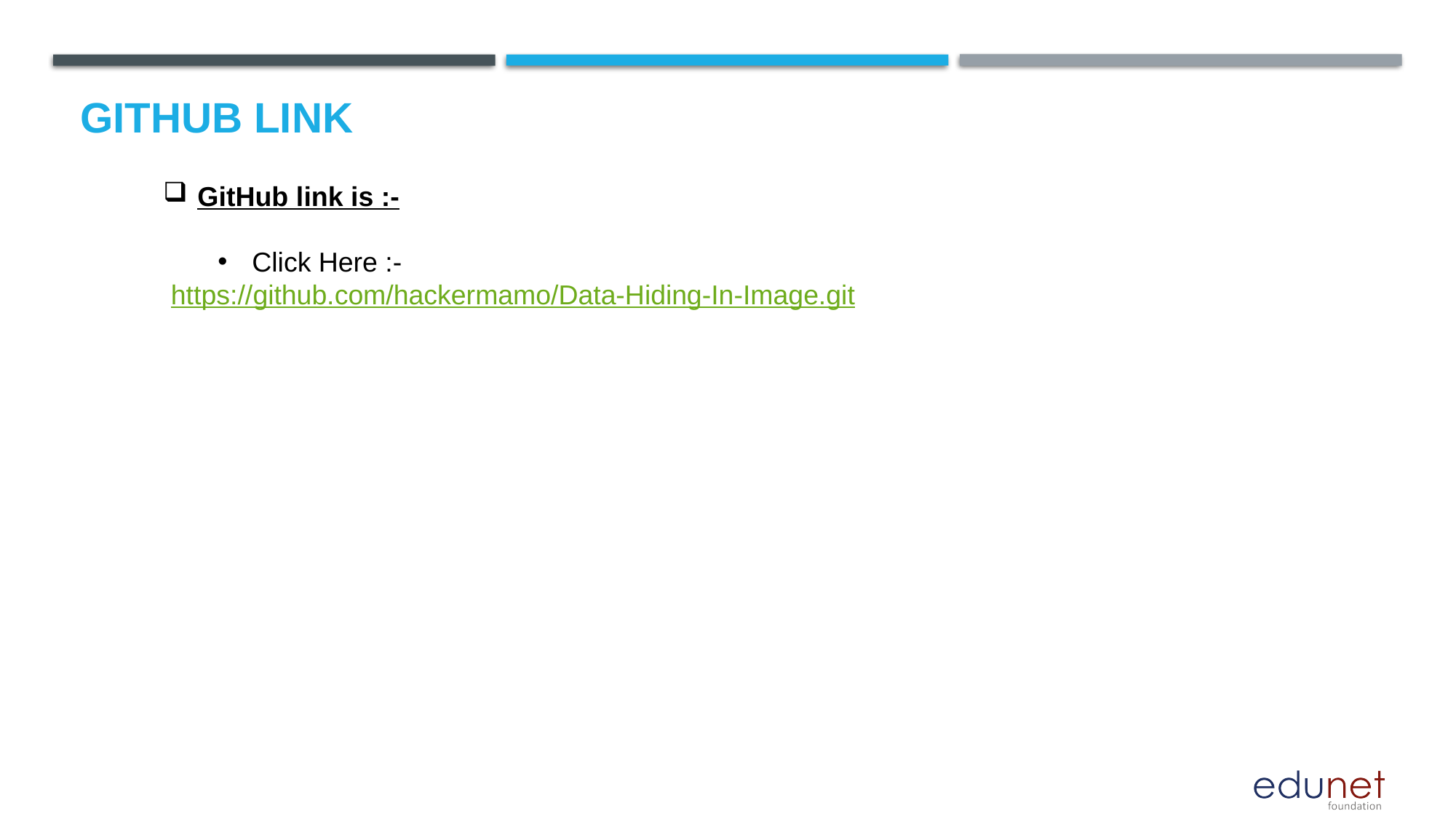

# GitHub Link
GitHub link is :-

Click Here :-
 https://github.com/hackermamo/Data-Hiding-In-Image.git